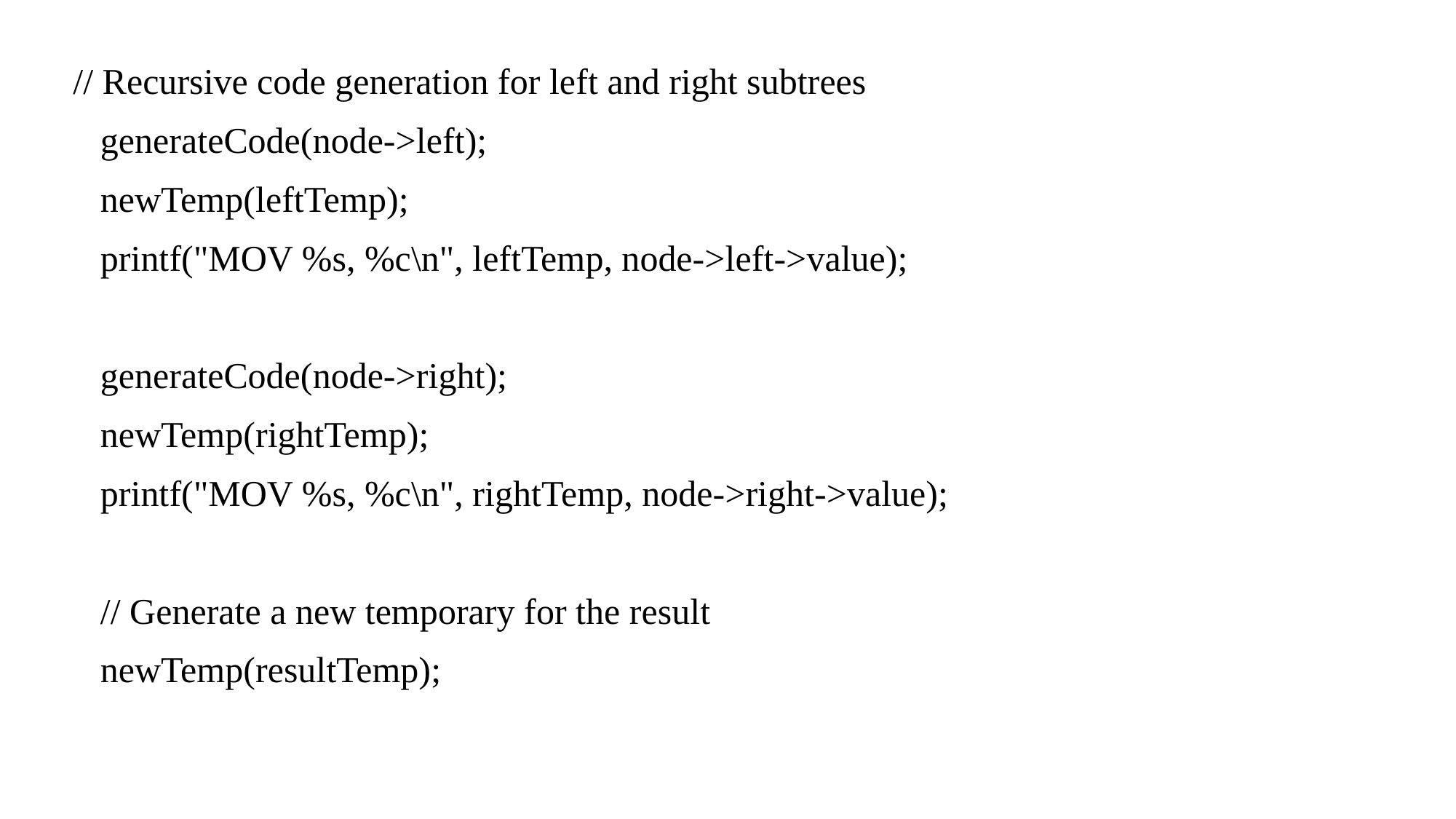

// Recursive code generation for left and right subtrees
    generateCode(node->left);
    newTemp(leftTemp);
    printf("MOV %s, %c\n", leftTemp, node->left->value);

    generateCode(node->right);
    newTemp(rightTemp);
    printf("MOV %s, %c\n", rightTemp, node->right->value);

    // Generate a new temporary for the result
    newTemp(resultTemp);